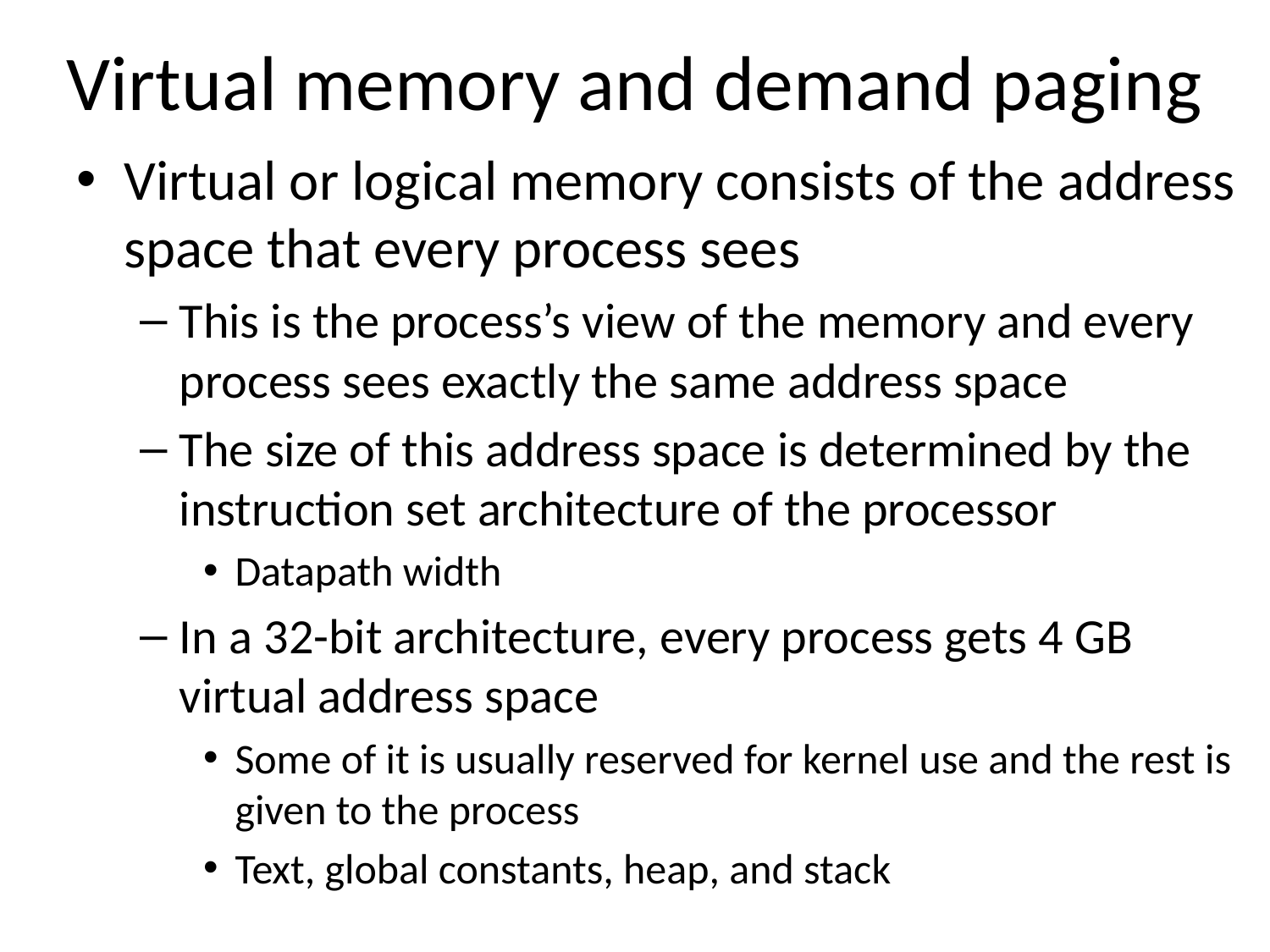

# Virtual memory and demand paging
Virtual or logical memory consists of the address space that every process sees
This is the process’s view of the memory and every process sees exactly the same address space
The size of this address space is determined by the instruction set architecture of the processor
Datapath width
In a 32-bit architecture, every process gets 4 GB virtual address space
Some of it is usually reserved for kernel use and the rest is given to the process
Text, global constants, heap, and stack